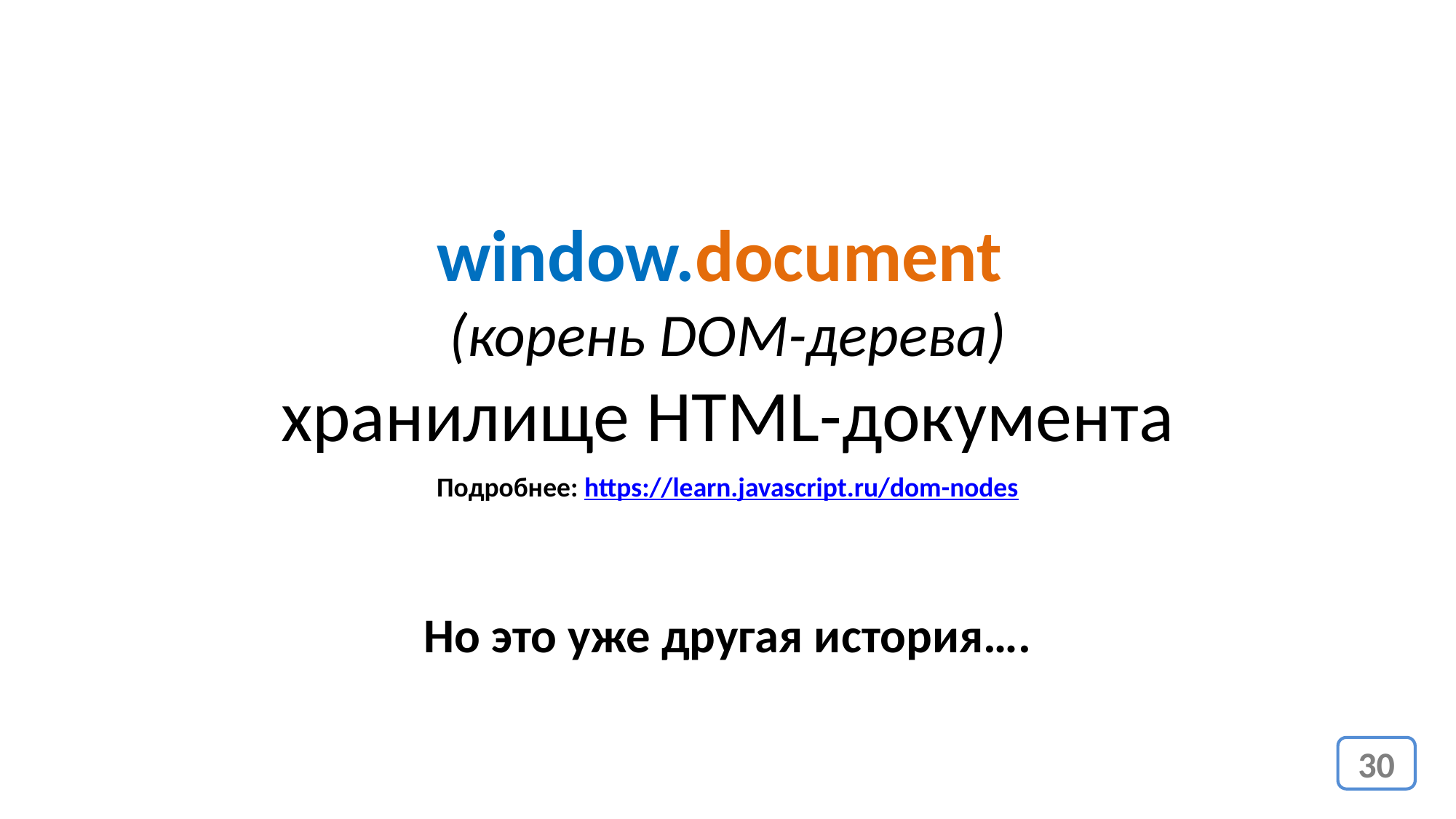

window.document
(корень DOM-дерева)
хранилище HTML-документа

Подробнее: https://learn.javascript.ru/dom-nodes
Но это уже другая история….
30